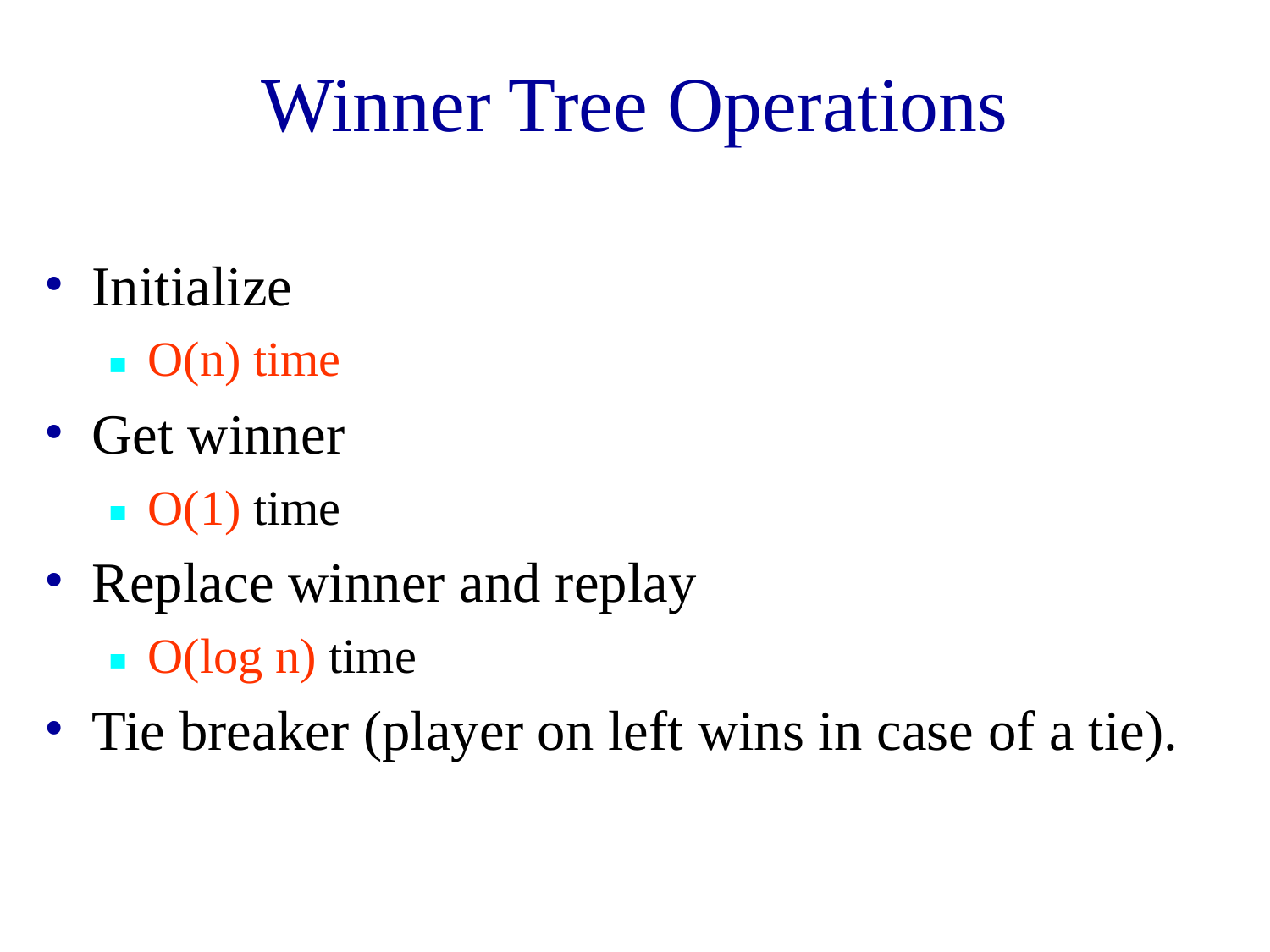

# Winner Tree Operations
Initialize
O(n) time
Get winner
O(1) time
Replace winner and replay
O(log n) time
Tie breaker (player on left wins in case of a tie).